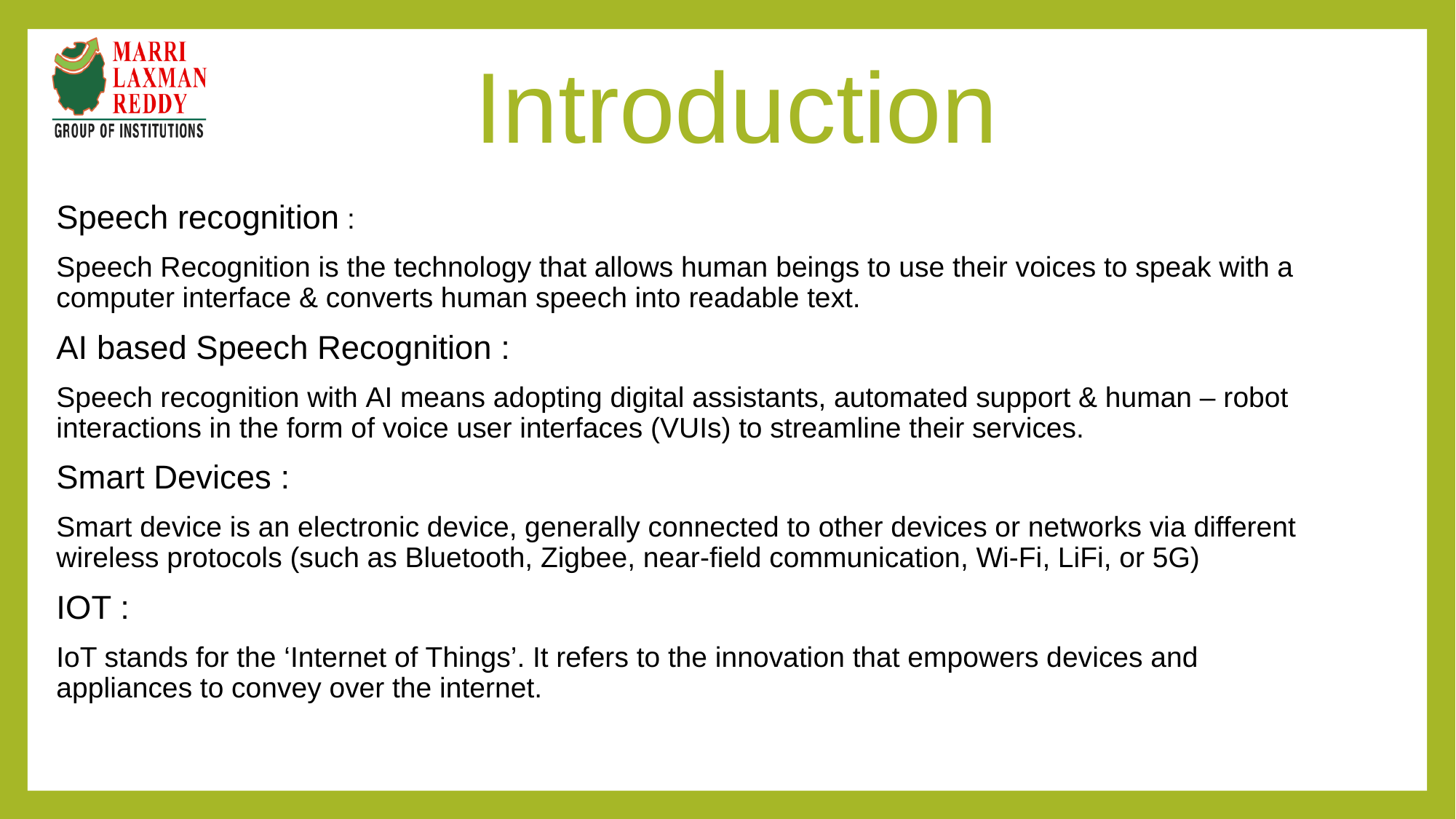

# Introduction
Speech recognition :
Speech Recognition is the technology that allows human beings to use their voices to speak with a computer interface & converts human speech into readable text.
AI based Speech Recognition :
Speech recognition with AI means adopting digital assistants, automated support & human – robot interactions in the form of voice user interfaces (VUIs) to streamline their services.
Smart Devices :
Smart device is an electronic device, generally connected to other devices or networks via different wireless protocols (such as Bluetooth, Zigbee, near-field communication, Wi-Fi, LiFi, or 5G)
IOT :
IoT stands for the ‘Internet of Things’. It refers to the innovation that empowers devices and appliances to convey over the internet.